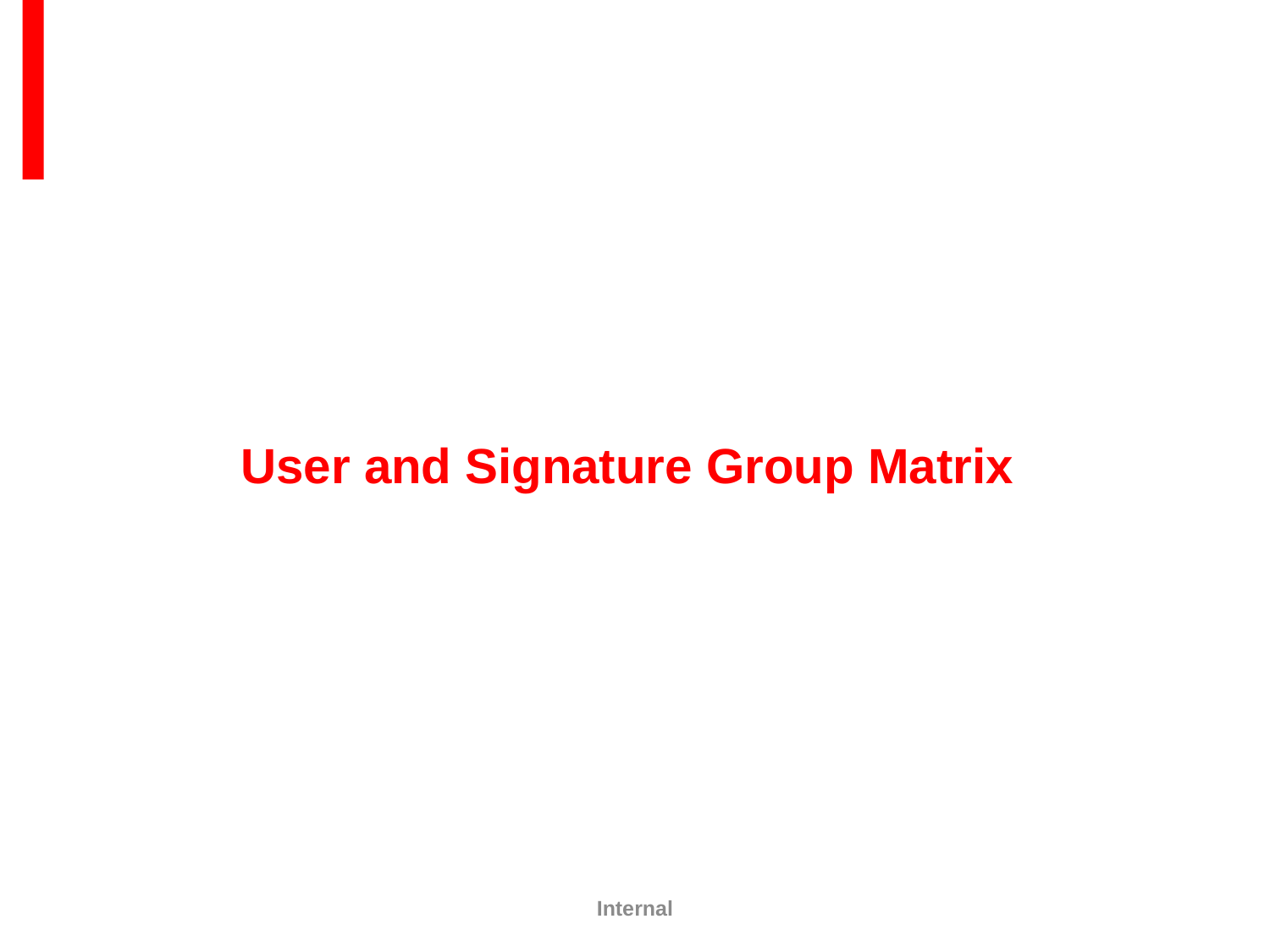

# User and Signature Group Matrix
Internal